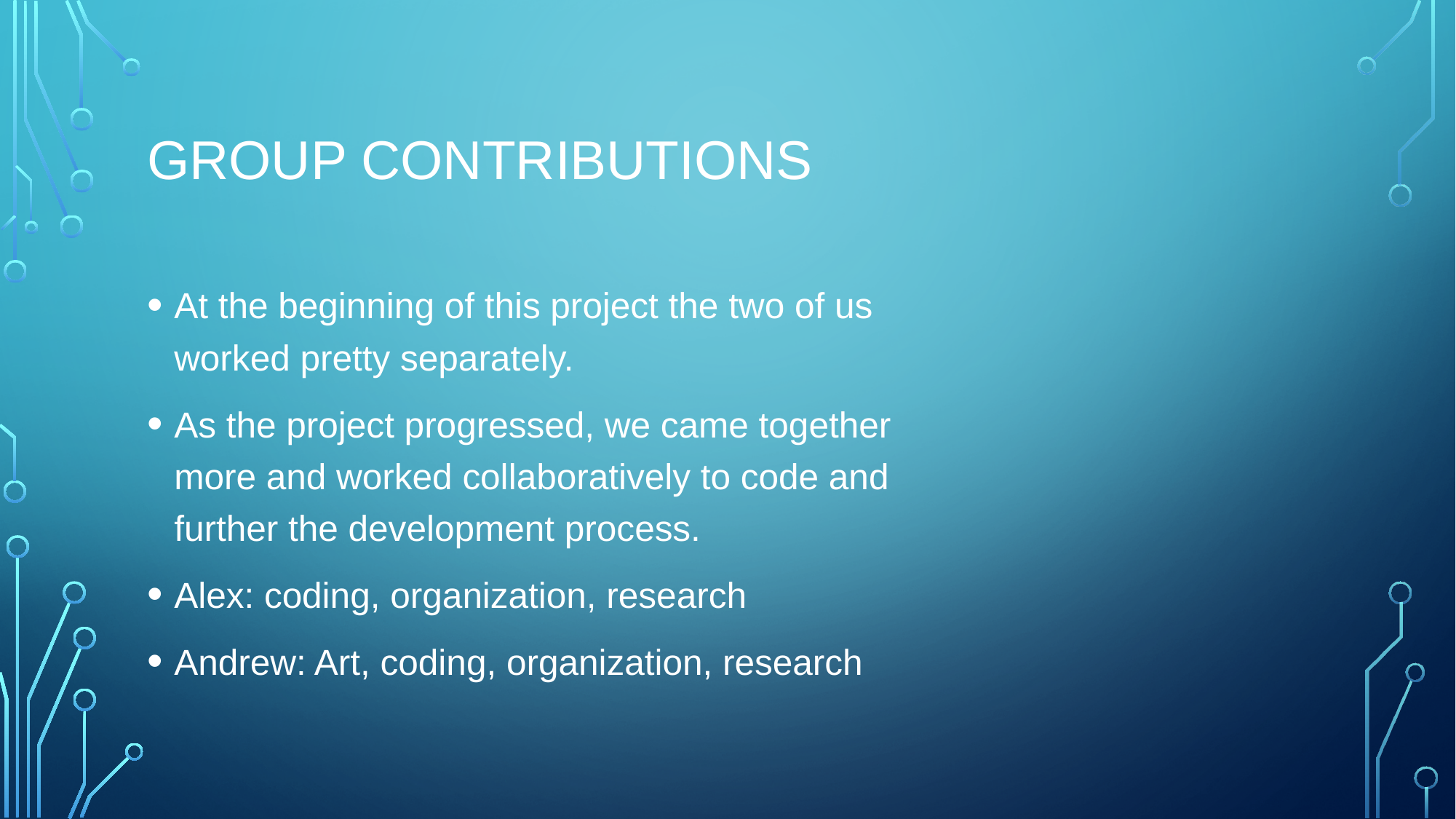

# Group Contributions
At the beginning of this project the two of us worked pretty separately.
As the project progressed, we came together more and worked collaboratively to code and further the development process.
Alex: coding, organization, research
Andrew: Art, coding, organization, research